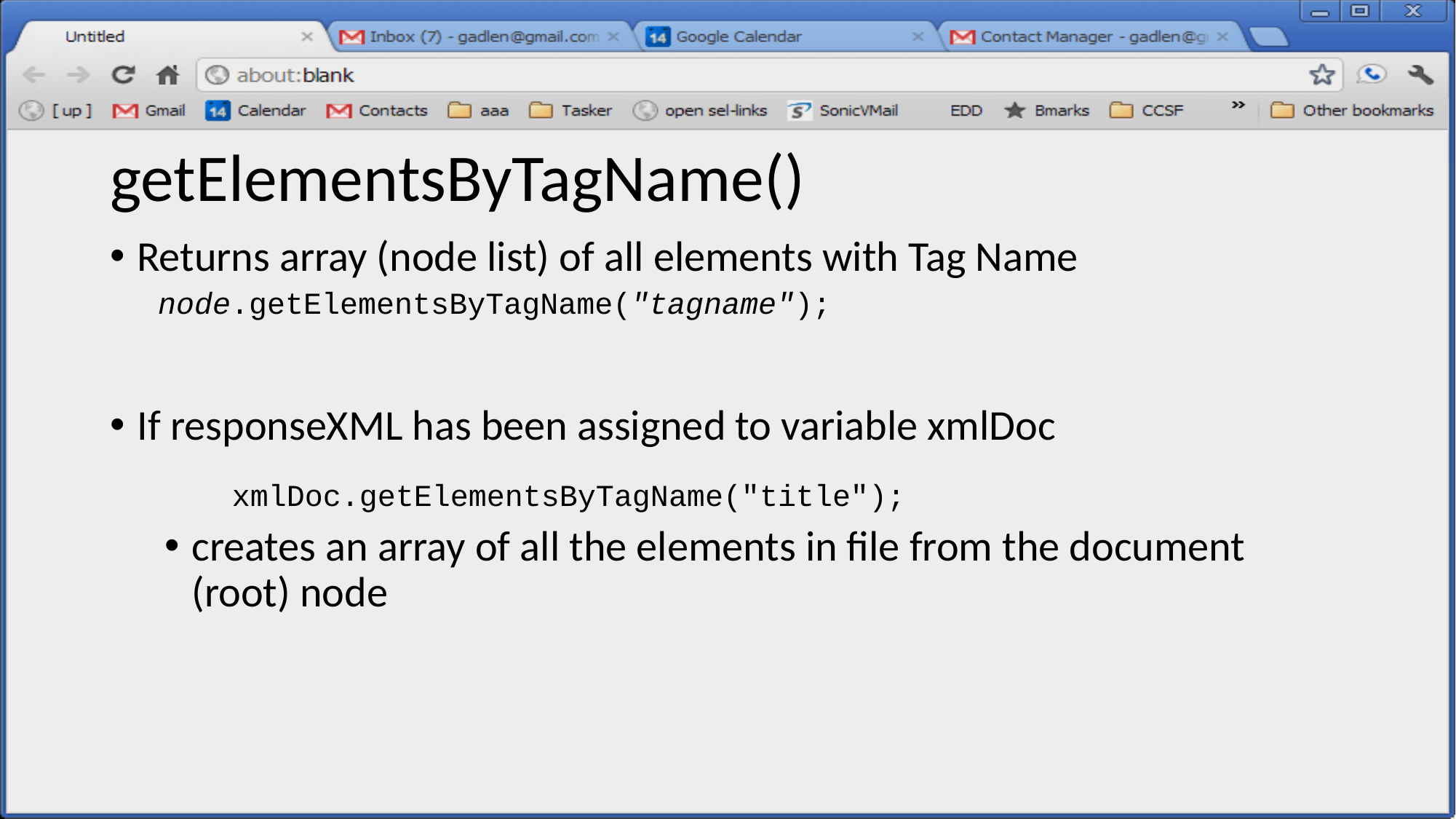

# getElementsByTagName()
Returns array (node list) of all elements with Tag Name
node.getElementsByTagName("tagname");

If responseXML has been assigned to variable xmlDoc
	xmlDoc.getElementsByTagName("title");
creates an array of all the elements in file from the document (root) node